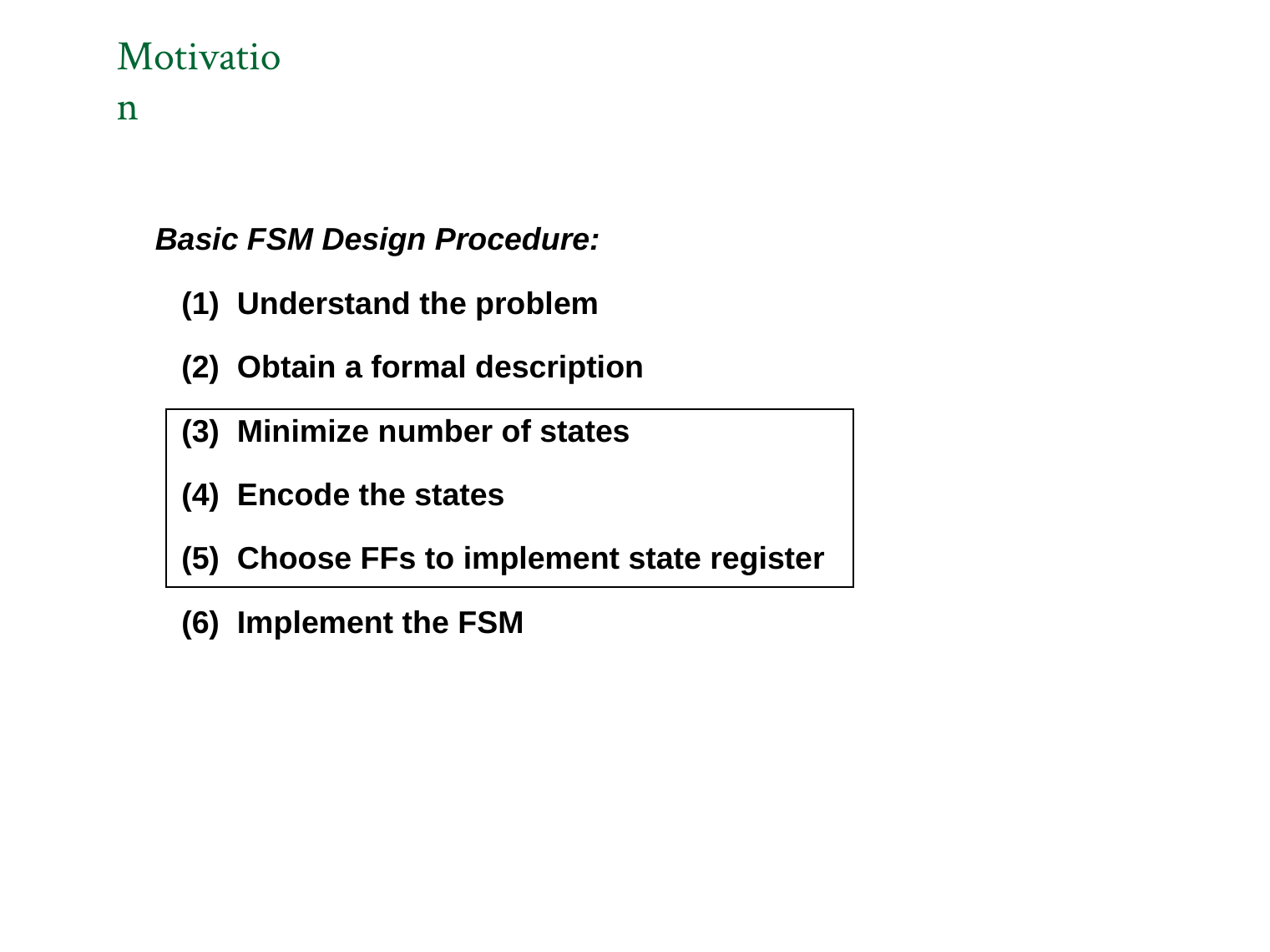

# Motivation
Basic FSM Design Procedure:

   (1)  Understand the problem

   (2)  Obtain a formal description

   (3)  Minimize number of states

   (4)  Encode the states

   (5)  Choose FFs to implement state register

   (6)  Implement the FSM